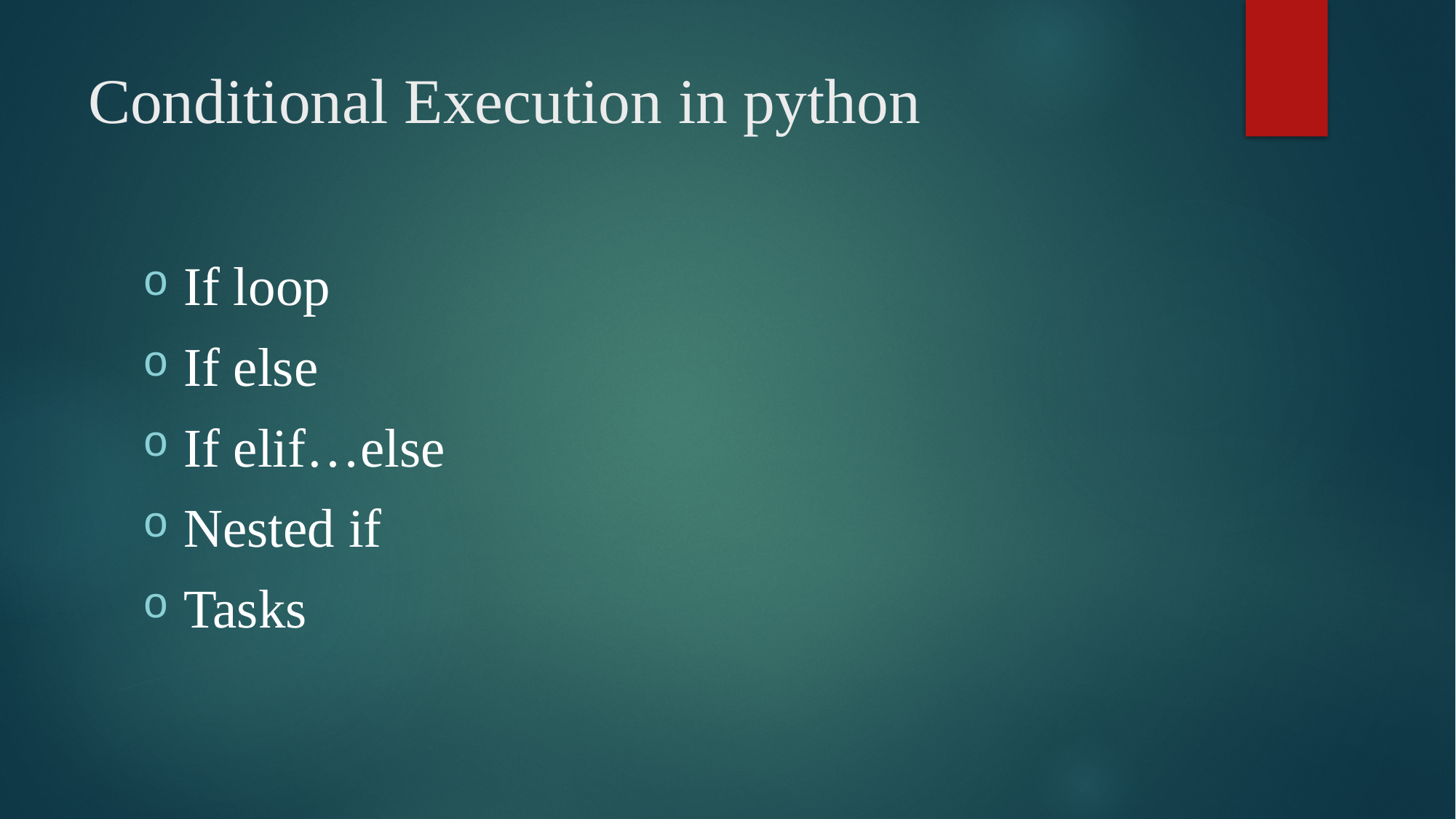

# Conditional Execution in python
If loop
If else
If elif…else
Nested if
Tasks